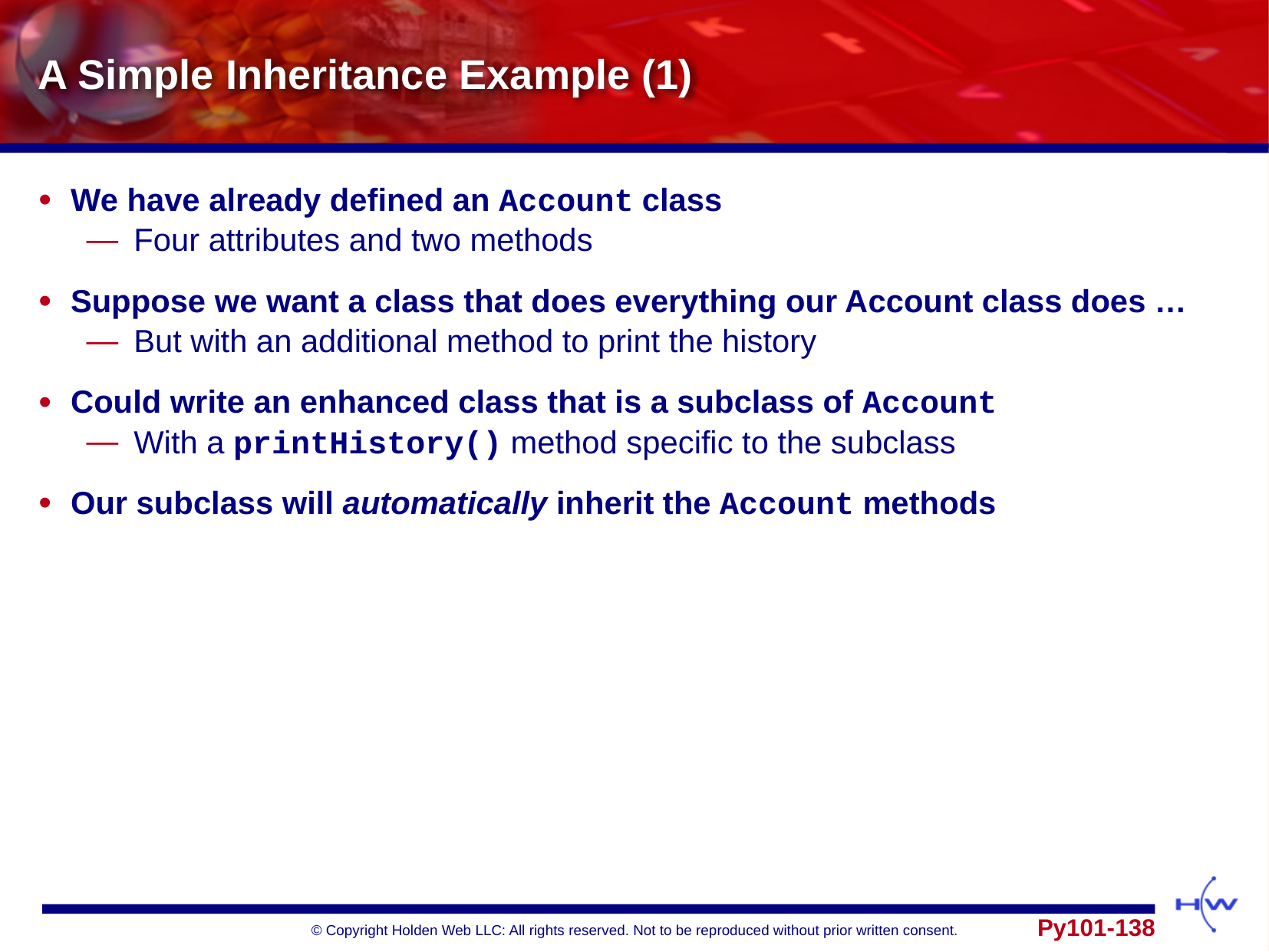

# A Simple Inheritance Example (1)
We have already defined an Account class
Four attributes and two methods
Suppose we want a class that does everything our Account class does …
But with an additional method to print the history
Could write an enhanced class that is a subclass of Account
With a printHistory() method specific to the subclass
Our subclass will automatically inherit the Account methods